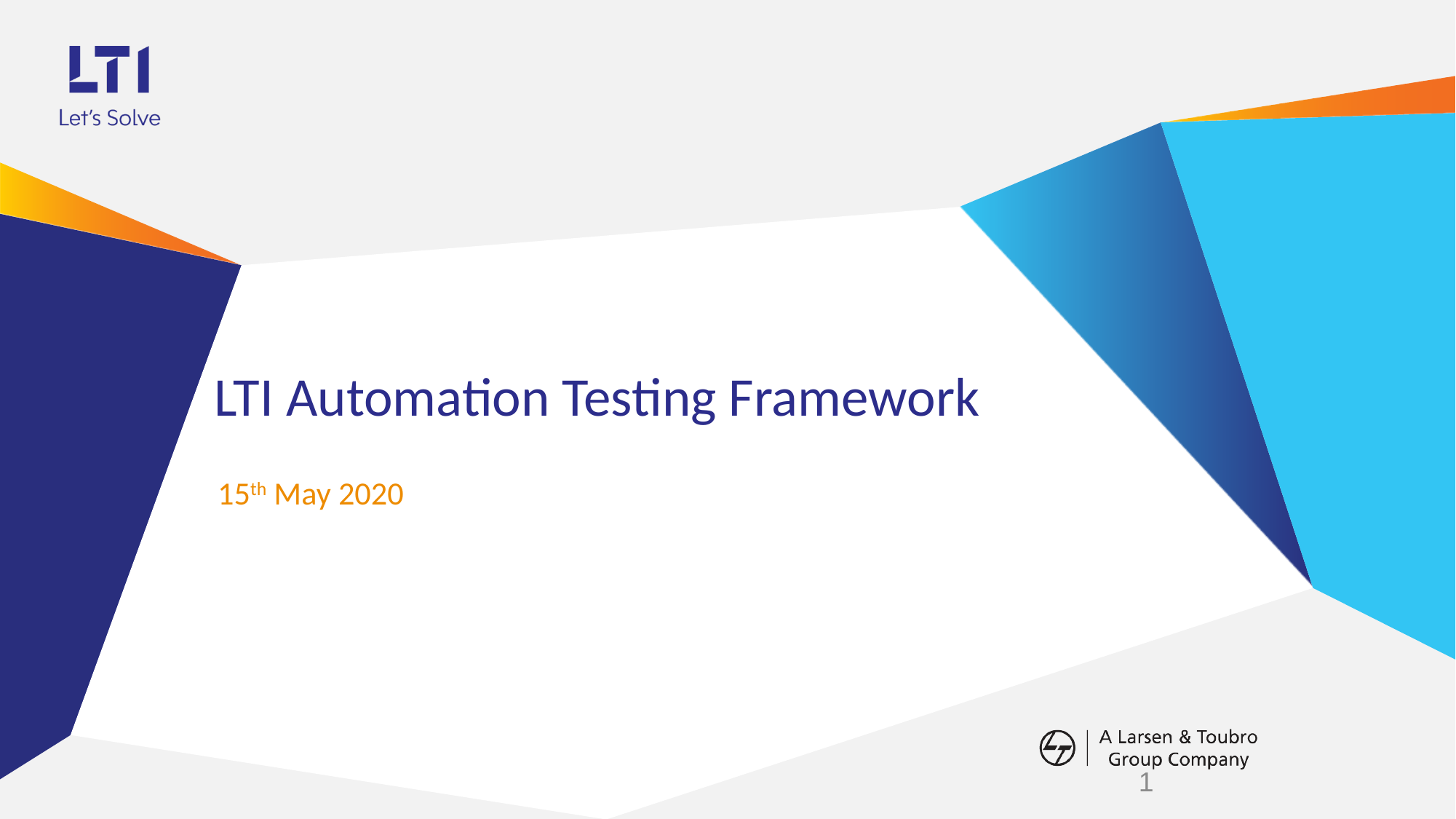

# LTI Automation Testing Framework
15th May 2020
1